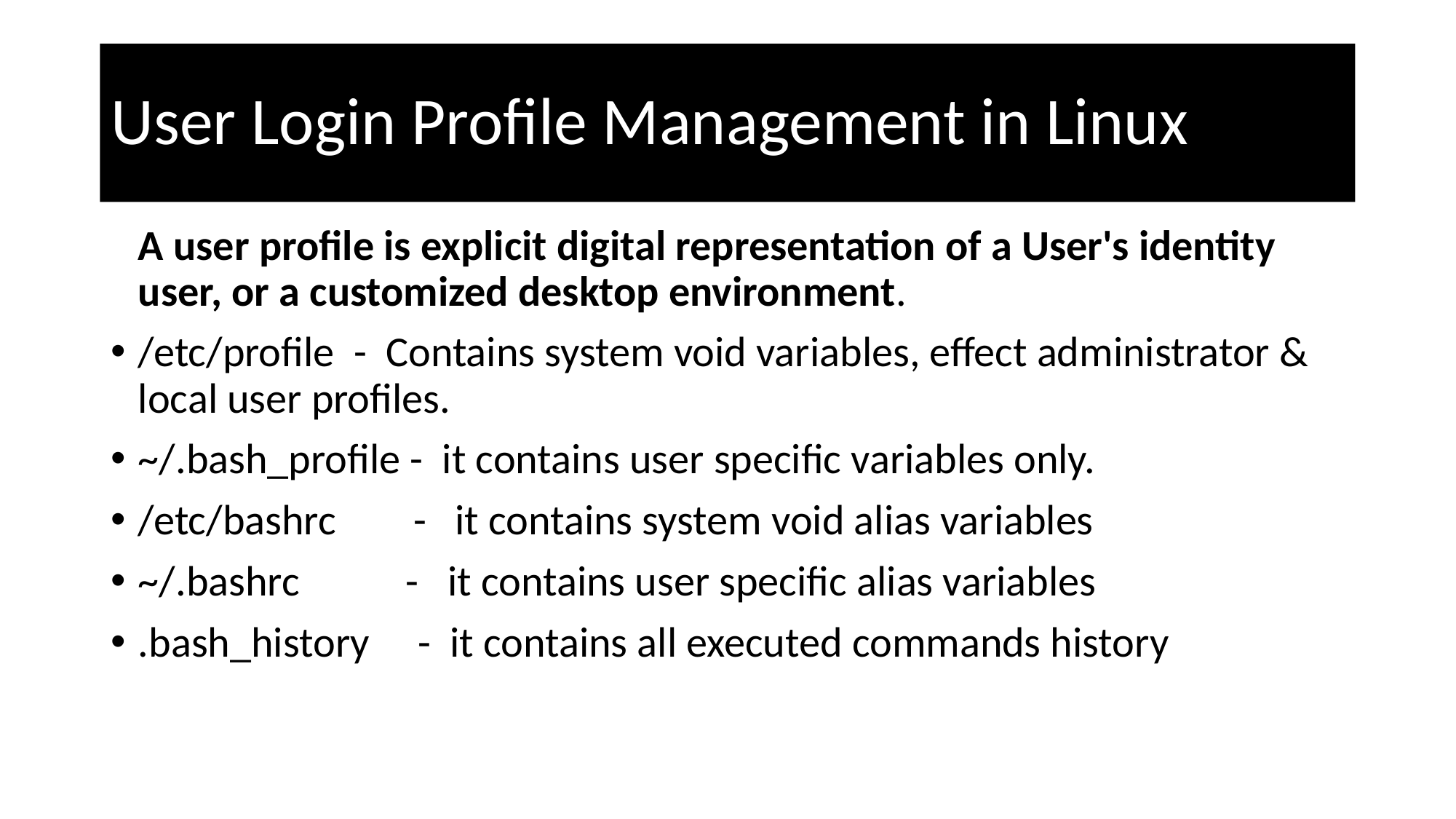

# User Login Profile Management in Linux
A user profile is explicit digital representation of a User's identity user, or a customized desktop environment.
/etc/profile  -  Contains system void variables, effect administrator & local user profiles.
~/.bash_profile -  it contains user specific variables only.
/etc/bashrc        -   it contains system void alias variables
~/.bashrc           -   it contains user specific alias variables
.bash_history     -  it contains all executed commands history